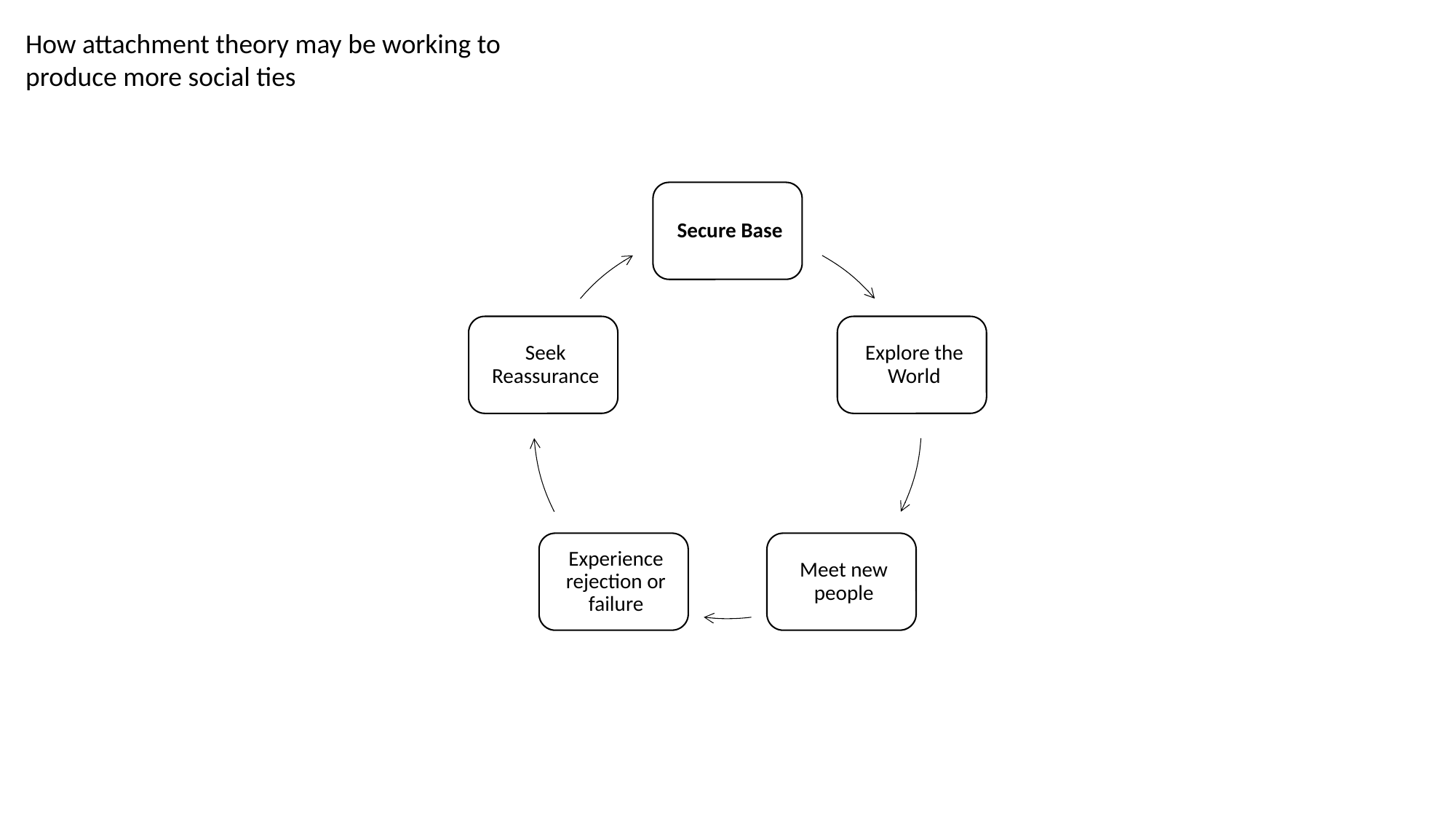

How attachment theory may be working to produce more social ties
Secure Base
Explore the World
Meet new people
Experience rejection or failure
Seek Reassurance